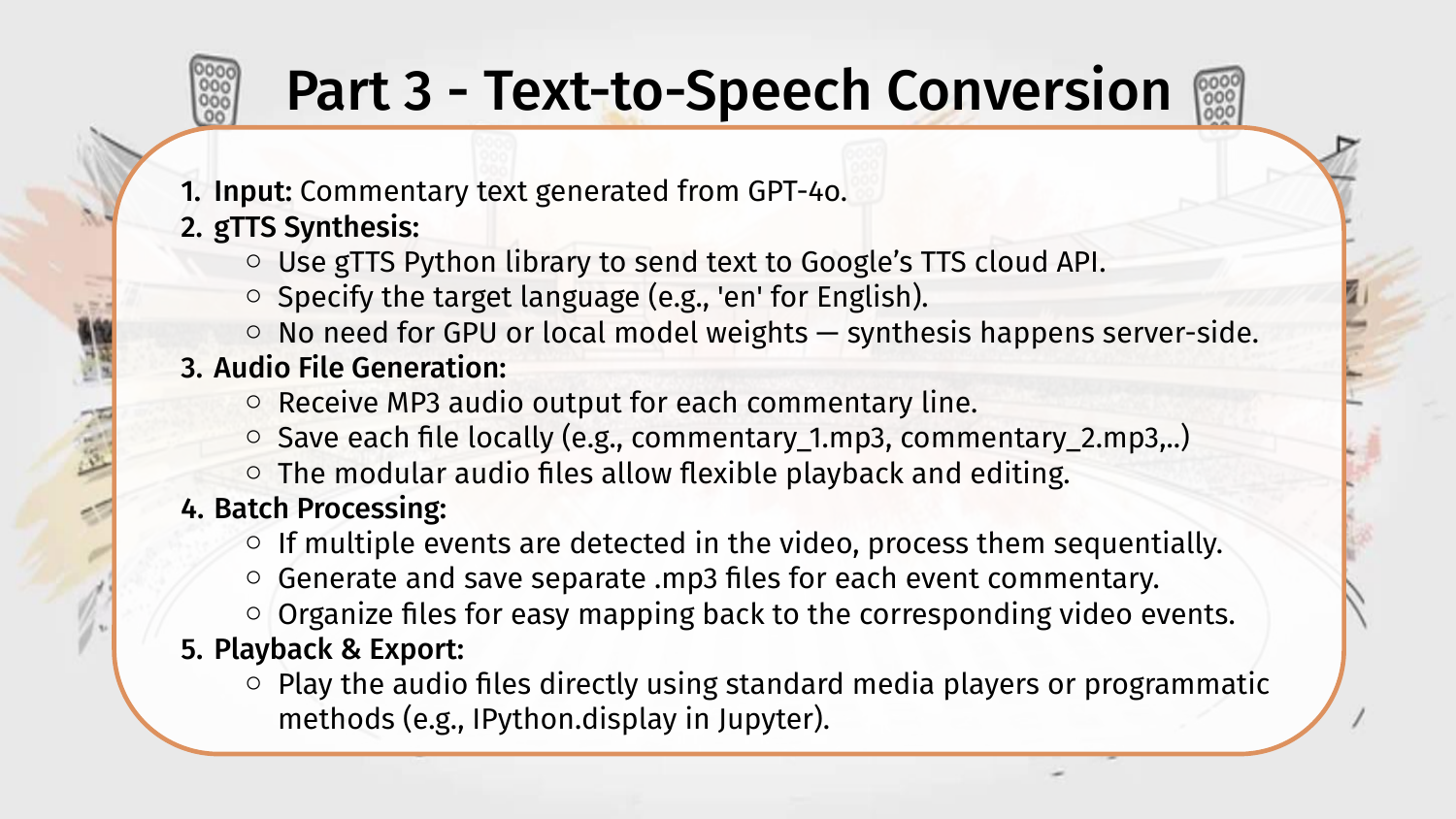

Part 3 - Text-to-Speech Conversion
Input: Commentary text generated from GPT-4o.
gTTS Synthesis:
Use gTTS Python library to send text to Google’s TTS cloud API.
Specify the target language (e.g., 'en' for English).
No need for GPU or local model weights — synthesis happens server-side.
Audio File Generation:
Receive MP3 audio output for each commentary line.
Save each file locally (e.g., commentary_1.mp3, commentary_2.mp3,..)
The modular audio files allow flexible playback and editing.
Batch Processing:
If multiple events are detected in the video, process them sequentially.
Generate and save separate .mp3 files for each event commentary.
Organize files for easy mapping back to the corresponding video events.
Playback & Export:
Play the audio files directly using standard media players or programmatic methods (e.g., IPython.display in Jupyter).